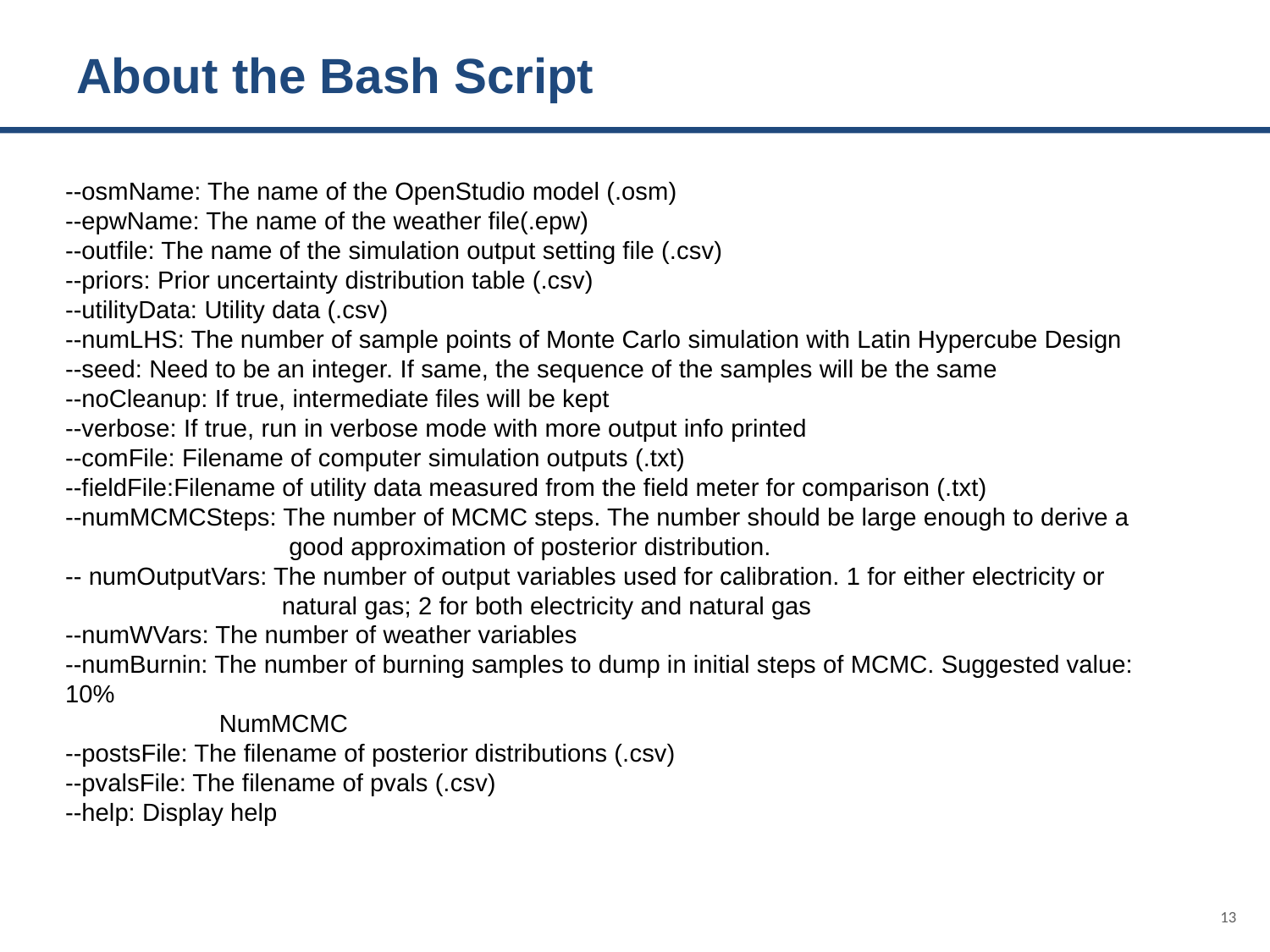

# About the Bash Script
--osmName: The name of the OpenStudio model (.osm)
--epwName: The name of the weather file(.epw)
--outfile: The name of the simulation output setting file (.csv)
--priors: Prior uncertainty distribution table (.csv)
--utilityData: Utility data (.csv)
--numLHS: The number of sample points of Monte Carlo simulation with Latin Hypercube Design
--seed: Need to be an integer. If same, the sequence of the samples will be the same
--noCleanup: If true, intermediate files will be kept
--verbose: If true, run in verbose mode with more output info printed
--comFile: Filename of computer simulation outputs (.txt)
--fieldFile:Filename of utility data measured from the field meter for comparison (.txt)
--numMCMCSteps: The number of MCMC steps. The number should be large enough to derive a
                                good approximation of posterior distribution.
-- numOutputVars: The number of output variables used for calibration. 1 for either electricity or
                               natural gas; 2 for both electricity and natural gas
--numWVars: The number of weather variables
--numBurnin: The number of burning samples to dump in initial steps of MCMC. Suggested value: 10%
                      NumMCMC
--postsFile: The filename of posterior distributions (.csv)
--pvalsFile: The filename of pvals (.csv)
--help: Display help
13